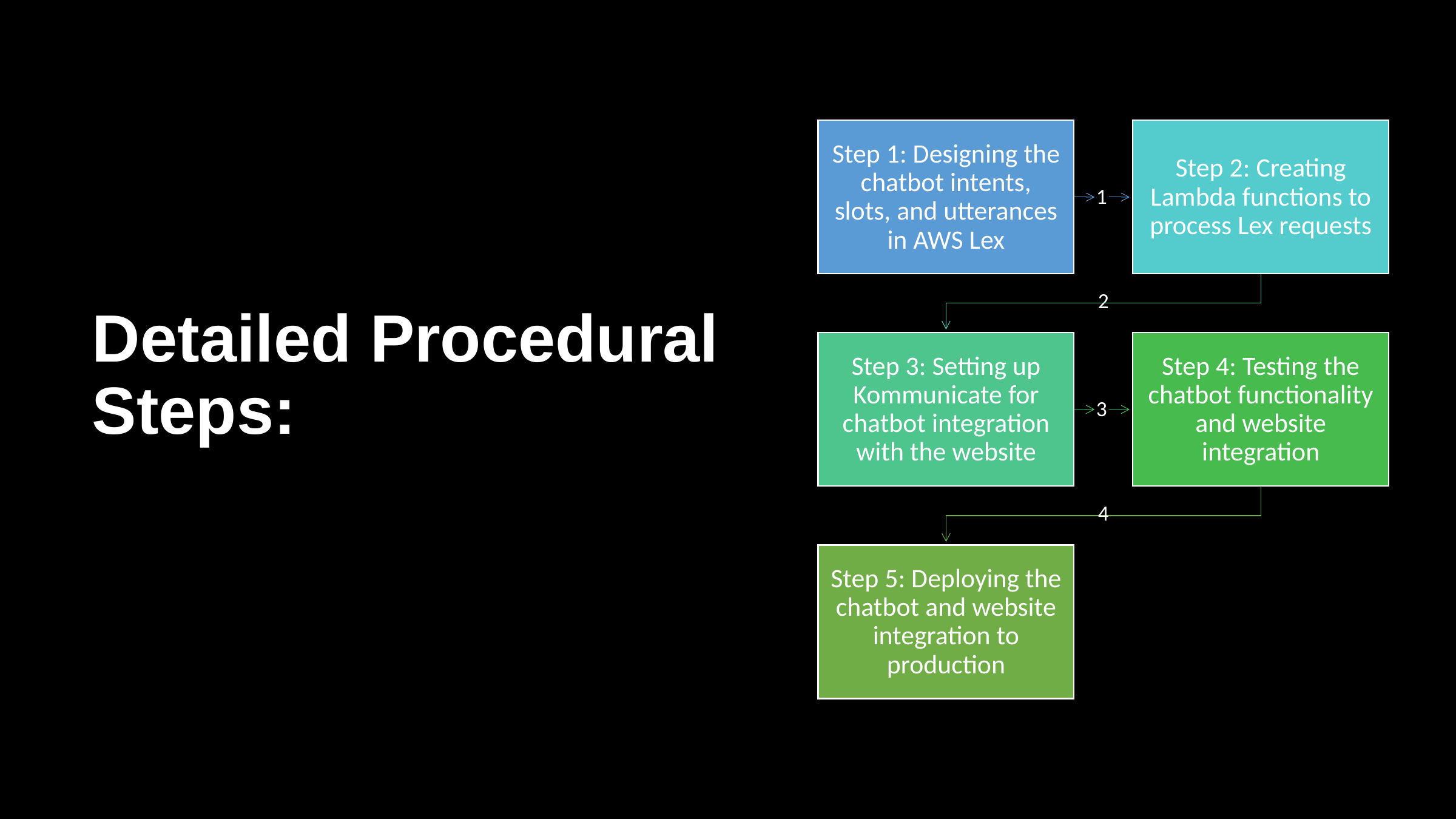

1
Step 1: Designing the chatbot intents, slots, and utterances in AWS Lex
2
Step 2: Creating Lambda functions to process Lex requests
3
Step 3: Setting up Kommunicate for chatbot integration with the website
4
Step 4: Testing the chatbot functionality and website integration
Step 5: Deploying the chatbot and website integration to production
# Detailed Procedural Steps: